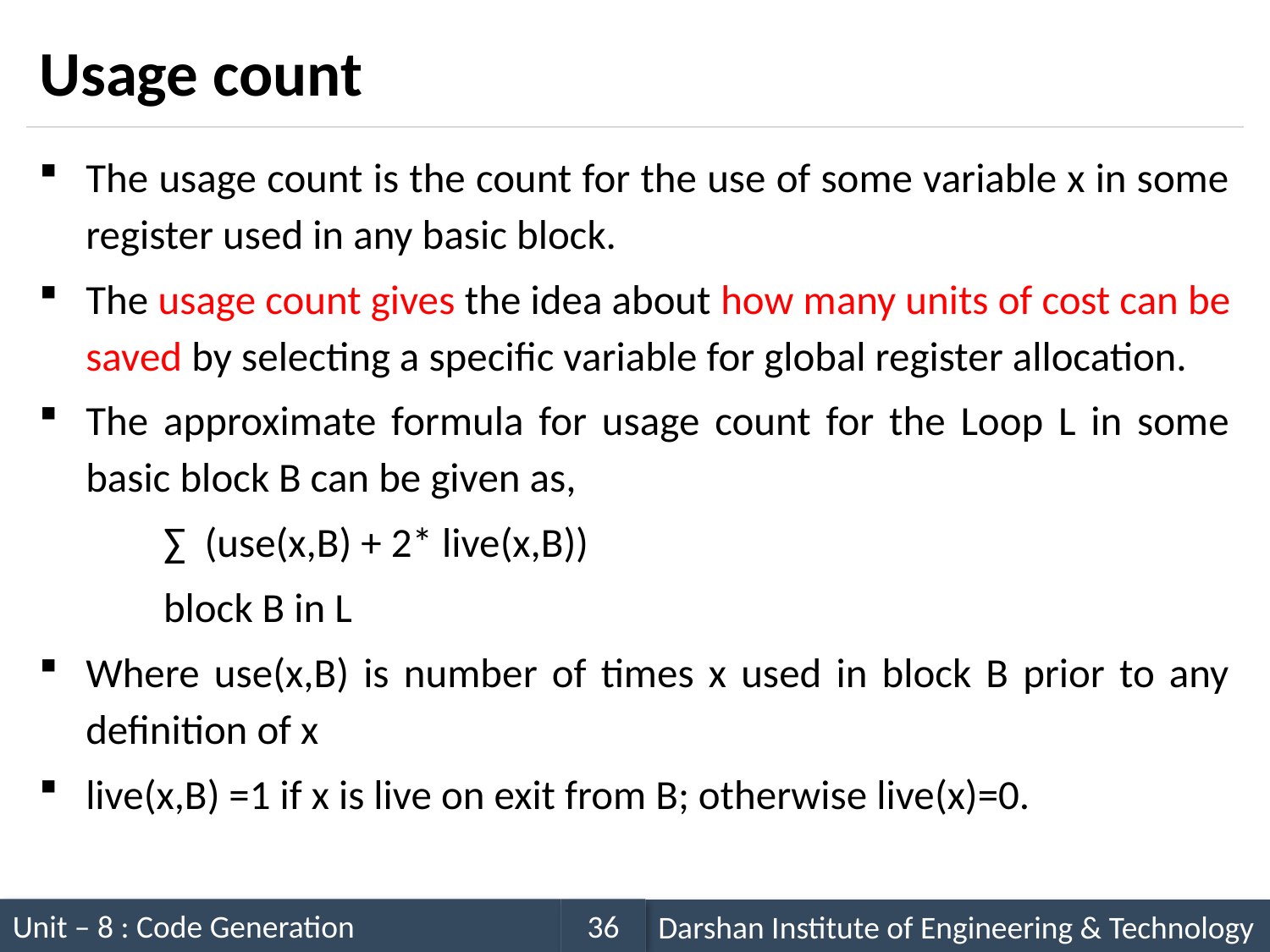

# Usage count
The usage count is the count for the use of some variable x in some register used in any basic block.
The usage count gives the idea about how many units of cost can be saved by selecting a specific variable for global register allocation.
The approximate formula for usage count for the Loop L in some basic block B can be given as,
		∑  (use(x,B) + 2* live(x,B))
		block B in L
Where use(x,B) is number of times x used in block B prior to any definition of x
live(x,B) =1 if x is live on exit from B; otherwise live(x)=0.